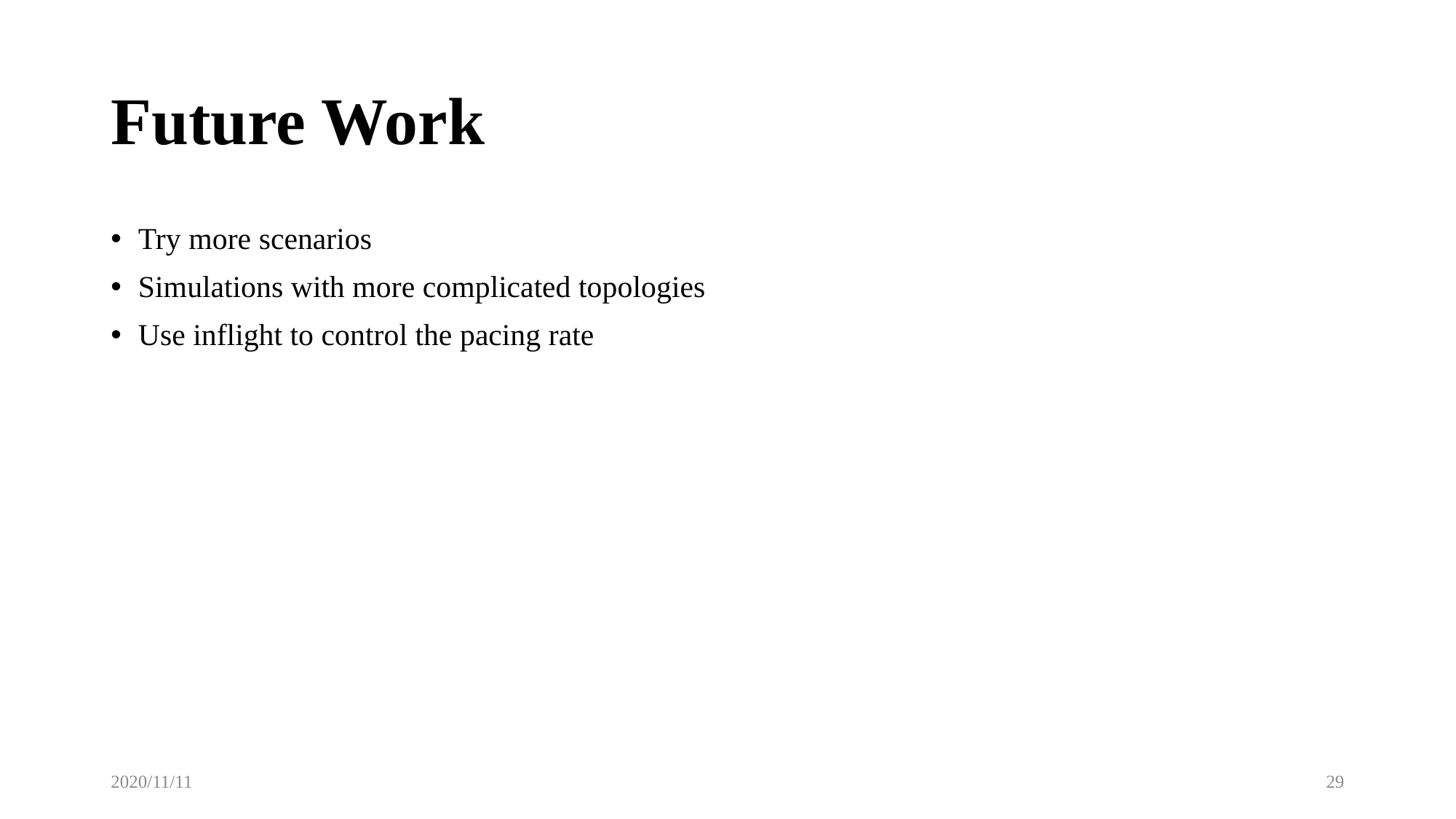

# Future Work
Try more scenarios
Simulations with more complicated topologies
Use inflight to control the pacing rate
2020/11/11
29